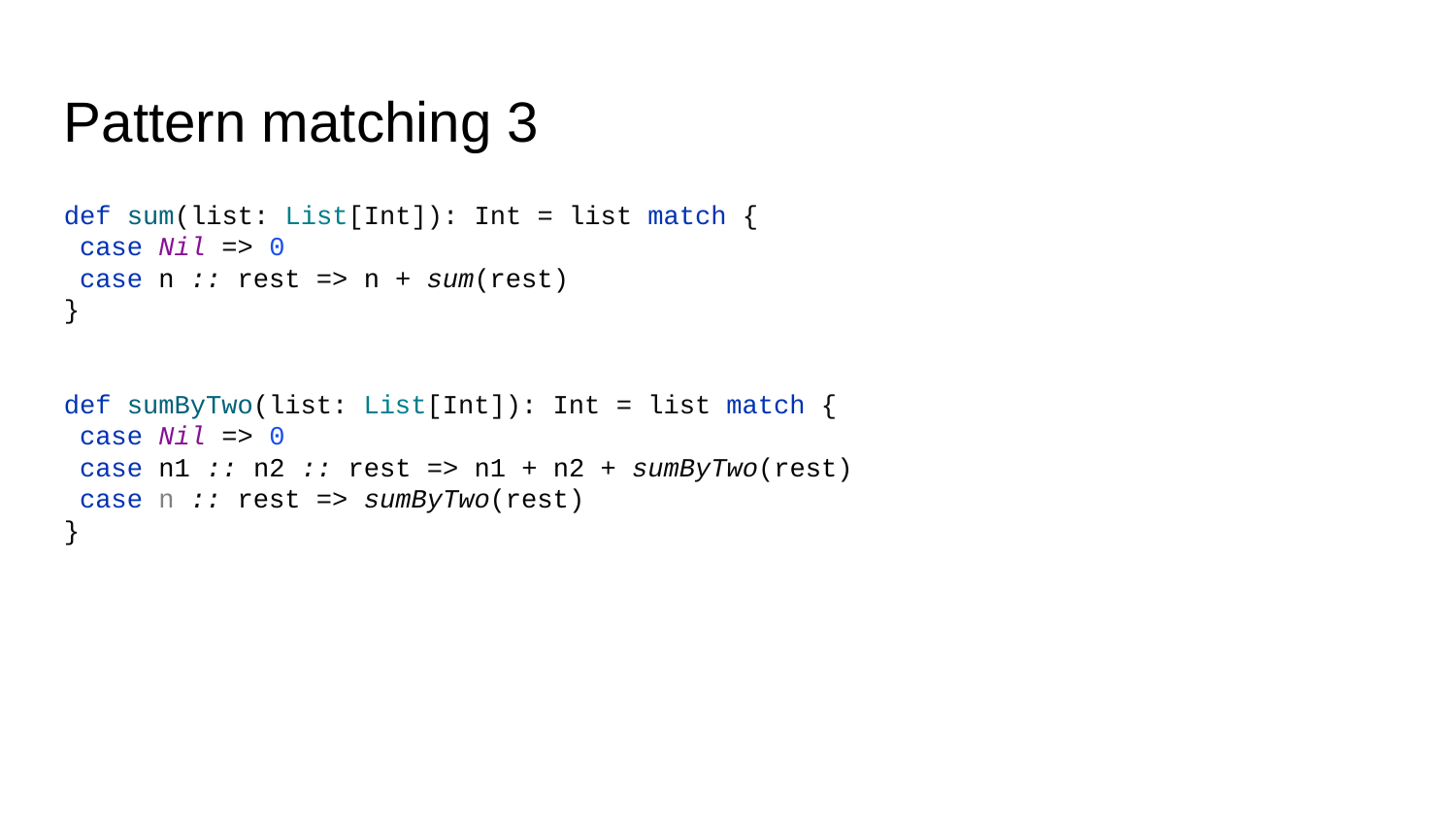

Pattern matching 3
def sum(list: List[Int]): Int = list match {
 case Nil => 0
 case n :: rest => n + sum(rest)
}

def sumByTwo(list: List[Int]): Int = list match {
 case Nil => 0
 case n1 :: n2 :: rest => n1 + n2 + sumByTwo(rest)
 case n :: rest => sumByTwo(rest)
}